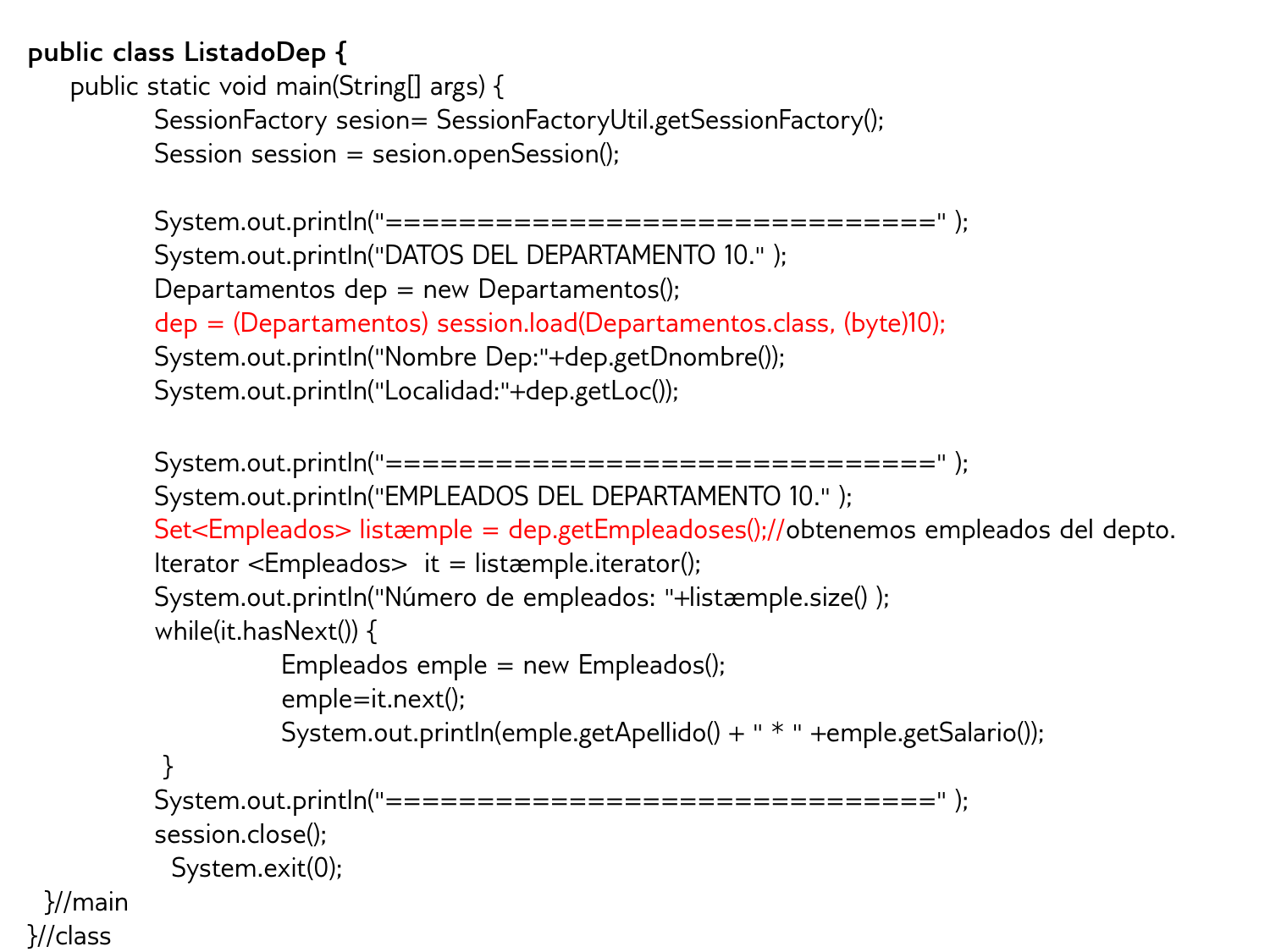

public class ListadoDep {
     public static void main(String[] args) {
	SessionFactory sesion= SessionFactoryUtil.getSessionFactory();
	Session session = sesion.openSession();

	System.out.println("==============================" );
	System.out.println("DATOS DEL DEPARTAMENTO 10." );
	Departamentos dep = new Departamentos();
	dep = (Departamentos) session.load(Departamentos.class, (byte)10);
	System.out.println("Nombre Dep:"+dep.getDnombre());
	System.out.println("Localidad:"+dep.getLoc());

	System.out.println("==============================" );
	System.out.println("EMPLEADOS DEL DEPARTAMENTO 10." );
	Set<Empleados> listaemple = dep.getEmpleadoses();//obtenemos empleados del depto.
	Iterator <Empleados>  it = listaemple.iterator();
	System.out.println("Número de empleados: "+listaemple.size() );
	while(it.hasNext()) {
		Empleados emple = new Empleados();
		emple=it.next();
		System.out.println(emple.getApellido() + " * " +emple.getSalario());
	 }
	System.out.println("==============================" );
      	session.close();
                 System.exit(0);
  }//main
}//class